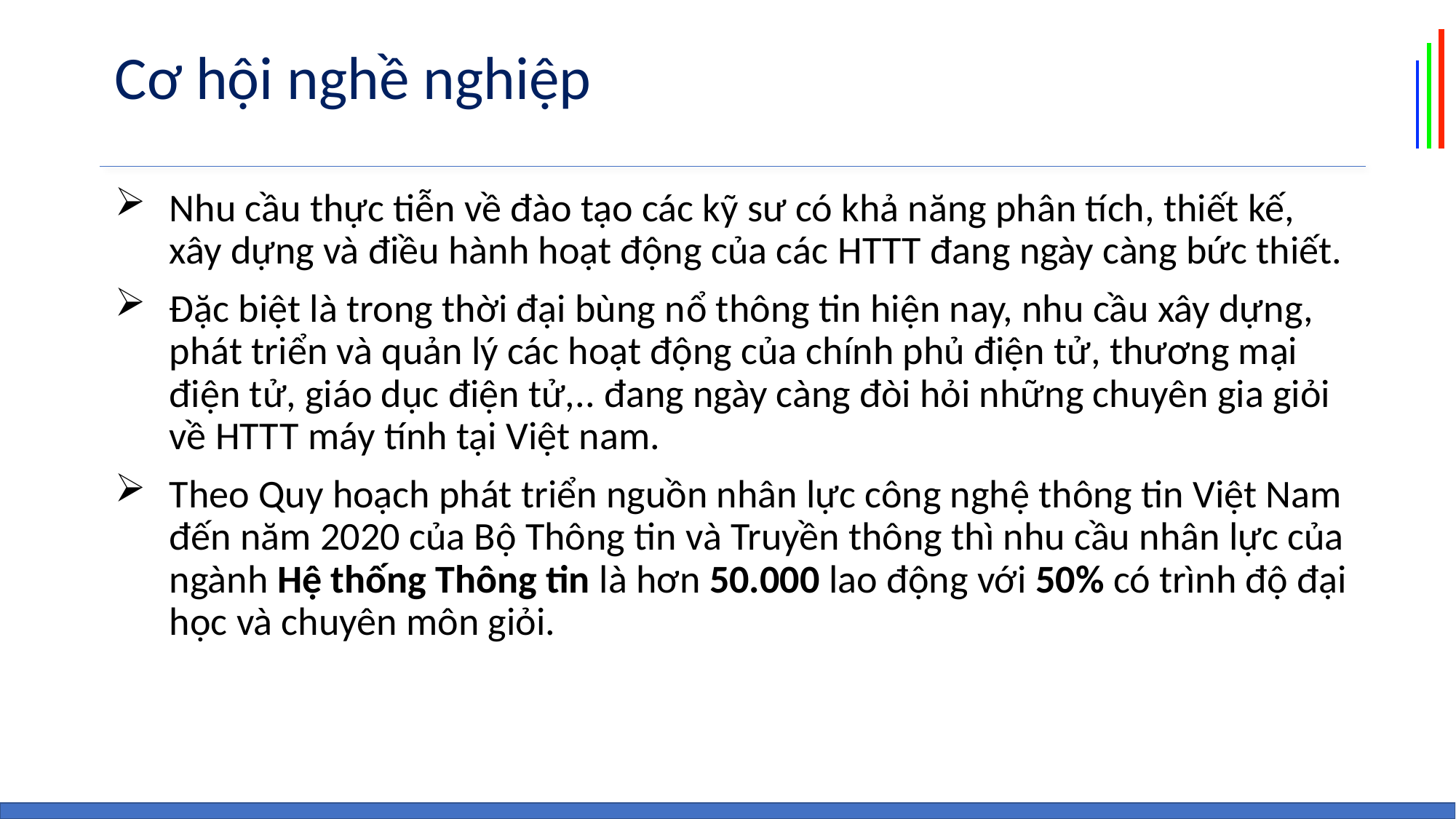

# Cơ hội nghề nghiệp
Nhu cầu thực tiễn về đào tạo các kỹ sư có khả năng phân tích, thiết kế, xây dựng và điều hành hoạt động của các HTTT đang ngày càng bức thiết.
Đặc biệt là trong thời đại bùng nổ thông tin hiện nay, nhu cầu xây dựng, phát triển và quản lý các hoạt động của chính phủ điện tử, thương mại điện tử, giáo dục điện tử,.. đang ngày càng đòi hỏi những chuyên gia giỏi về HTTT máy tính tại Việt nam.
Theo Quy hoạch phát triển nguồn nhân lực công nghệ thông tin Việt Nam đến năm 2020 của Bộ Thông tin và Truyền thông thì nhu cầu nhân lực của ngành Hệ thống Thông tin là hơn 50.000 lao động với 50% có trình độ đại học và chuyên môn giỏi.